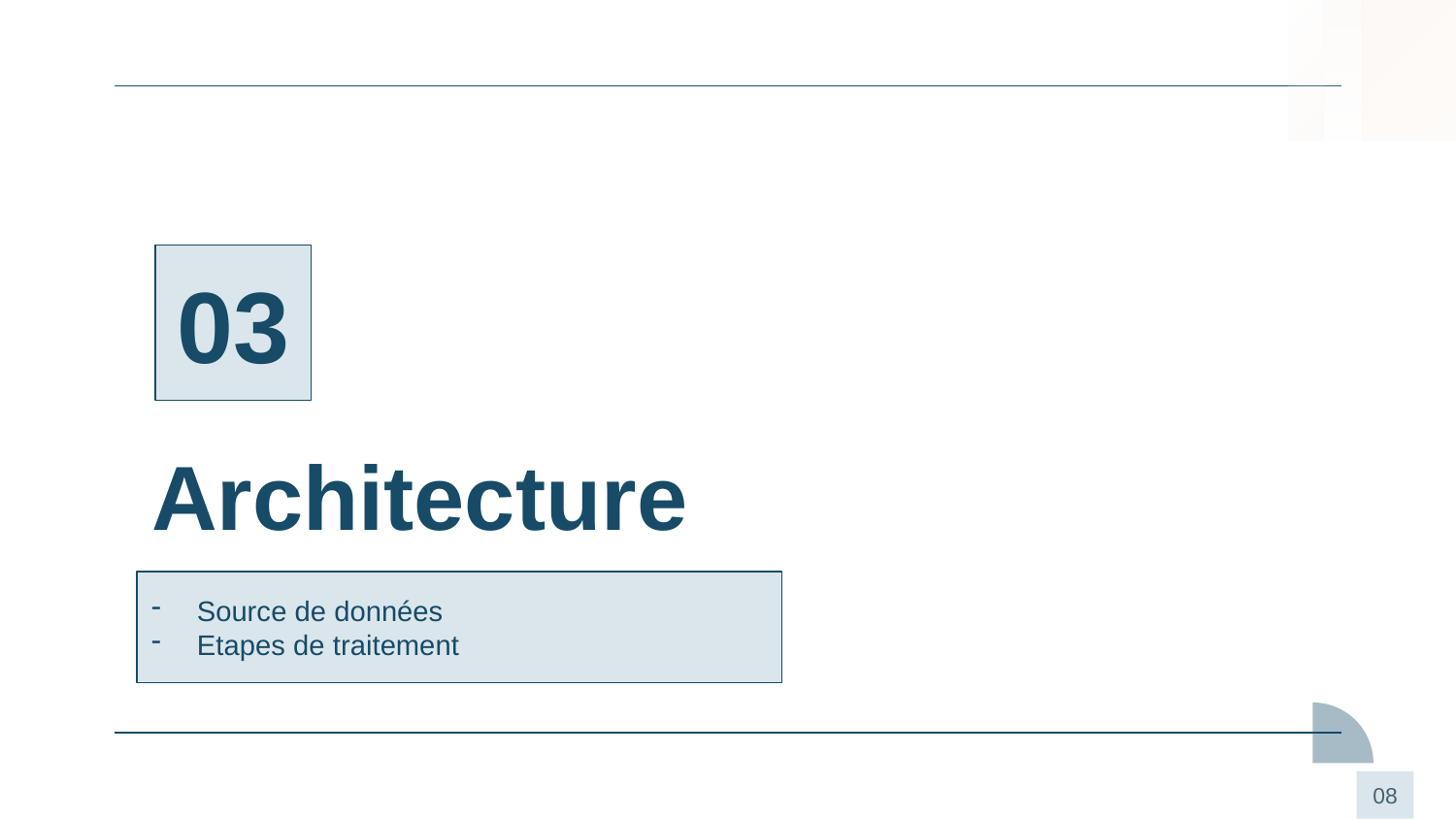

03
# Architecture
Source de données
Etapes de traitement
08